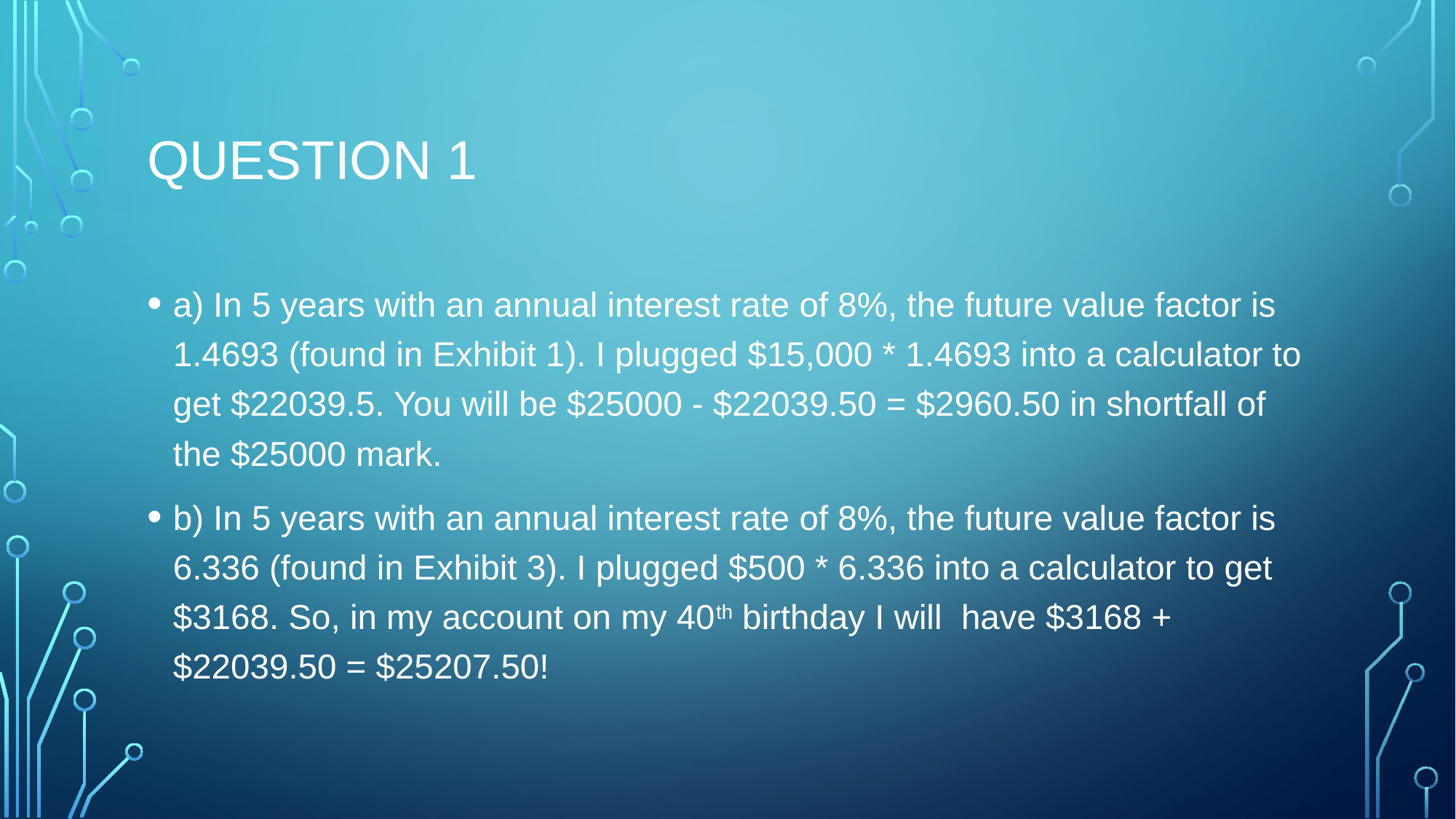

# Question 1
a) In 5 years with an annual interest rate of 8%, the future value factor is 1.4693 (found in Exhibit 1). I plugged $15,000 * 1.4693 into a calculator to get $22039.5. You will be $25000 - $22039.50 = $2960.50 in shortfall of the $25000 mark.
b) In 5 years with an annual interest rate of 8%, the future value factor is 6.336 (found in Exhibit 3). I plugged $500 * 6.336 into a calculator to get $3168. So, in my account on my 40th birthday I will  have $3168 + $22039.50 = $25207.50!